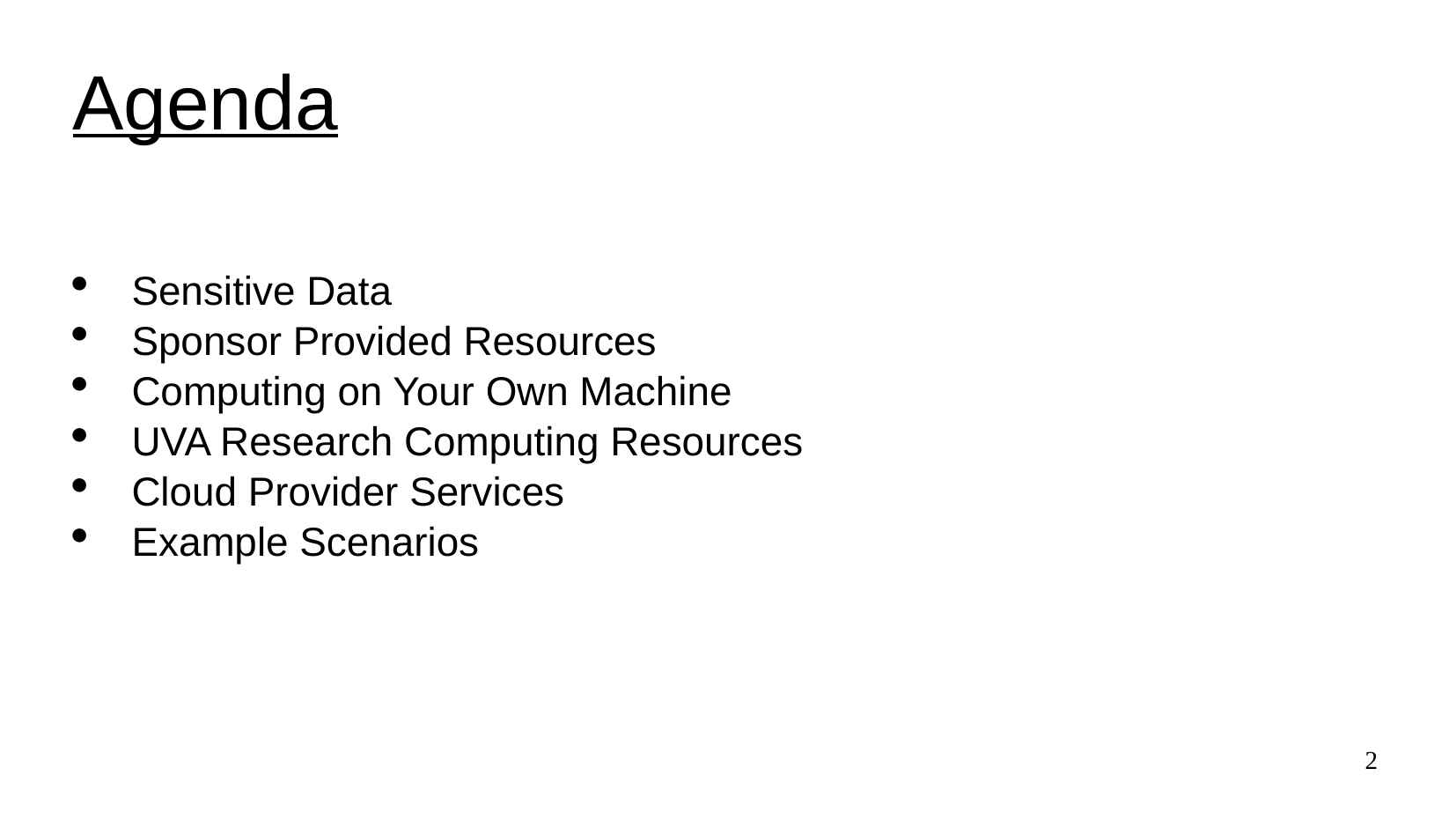

# Agenda
 Sensitive Data
 Sponsor Provided Resources
 Computing on Your Own Machine
 UVA Research Computing Resources
 Cloud Provider Services
 Example Scenarios

2